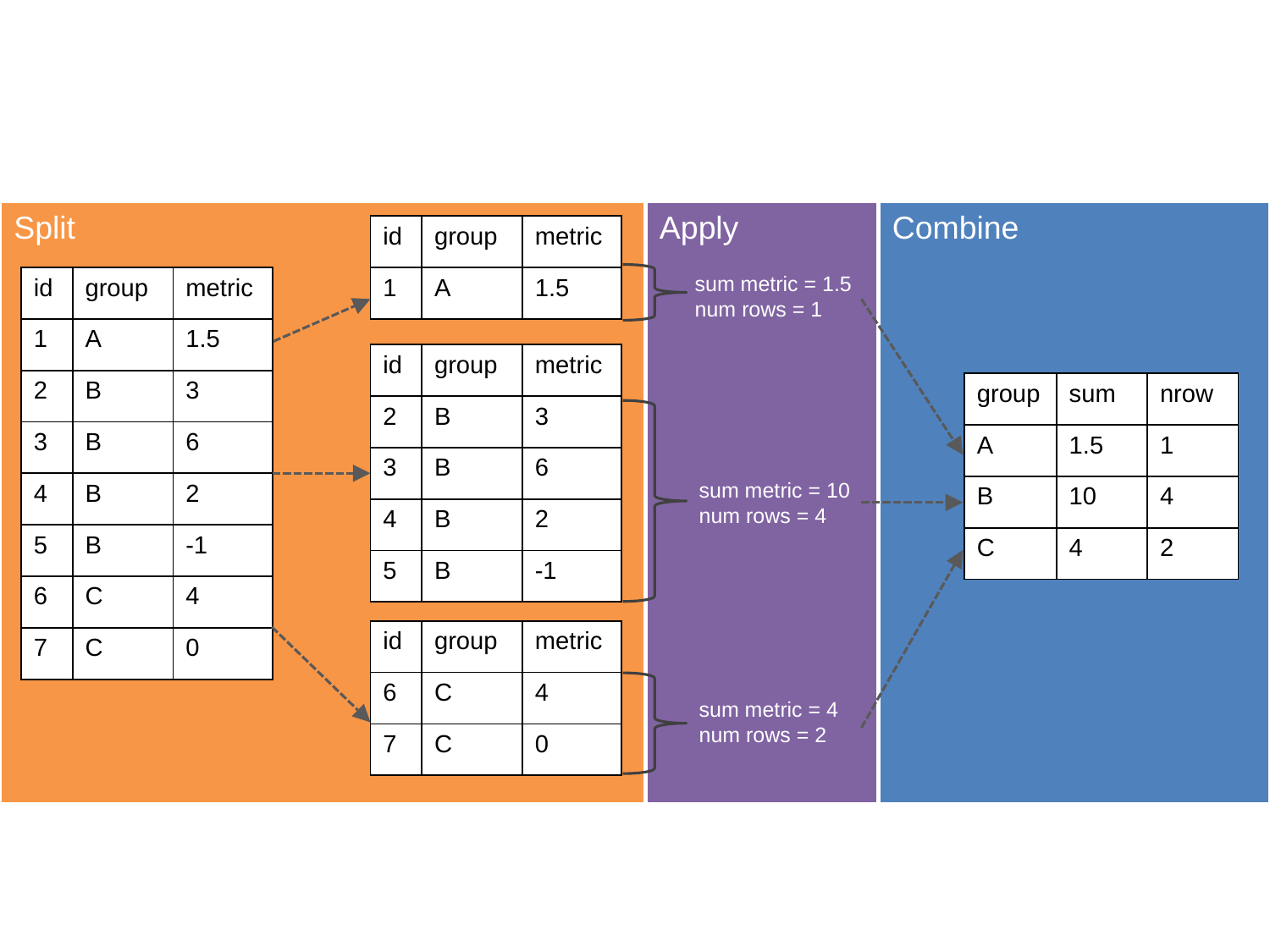

Split

Apply

Combine
| id | group | metric |
| --- | --- | --- |
| 1 | A | 1.5 |

sum metric = 1.5
num rows = 1
| id | group | metric |
| --- | --- | --- |
| 1 | A | 1.5 |
| 2 | B | 3 |
| 3 | B | 6 |
| 4 | B | 2 |
| 5 | B | -1 |
| 6 | C | 4 |
| 7 | C | 0 |
| id | group | metric |
| --- | --- | --- |
| 2 | B | 3 |
| 3 | B | 6 |
| 4 | B | 2 |
| 5 | B | -1 |
| group | sum | nrow |
| --- | --- | --- |
| A | 1.5 | 1 |
| B | 10 | 4 |
| C | 4 | 2 |

sum metric = 10
num rows = 4
| id | group | metric |
| --- | --- | --- |
| 6 | C | 4 |
| 7 | C | 0 |

sum metric = 4
num rows = 2